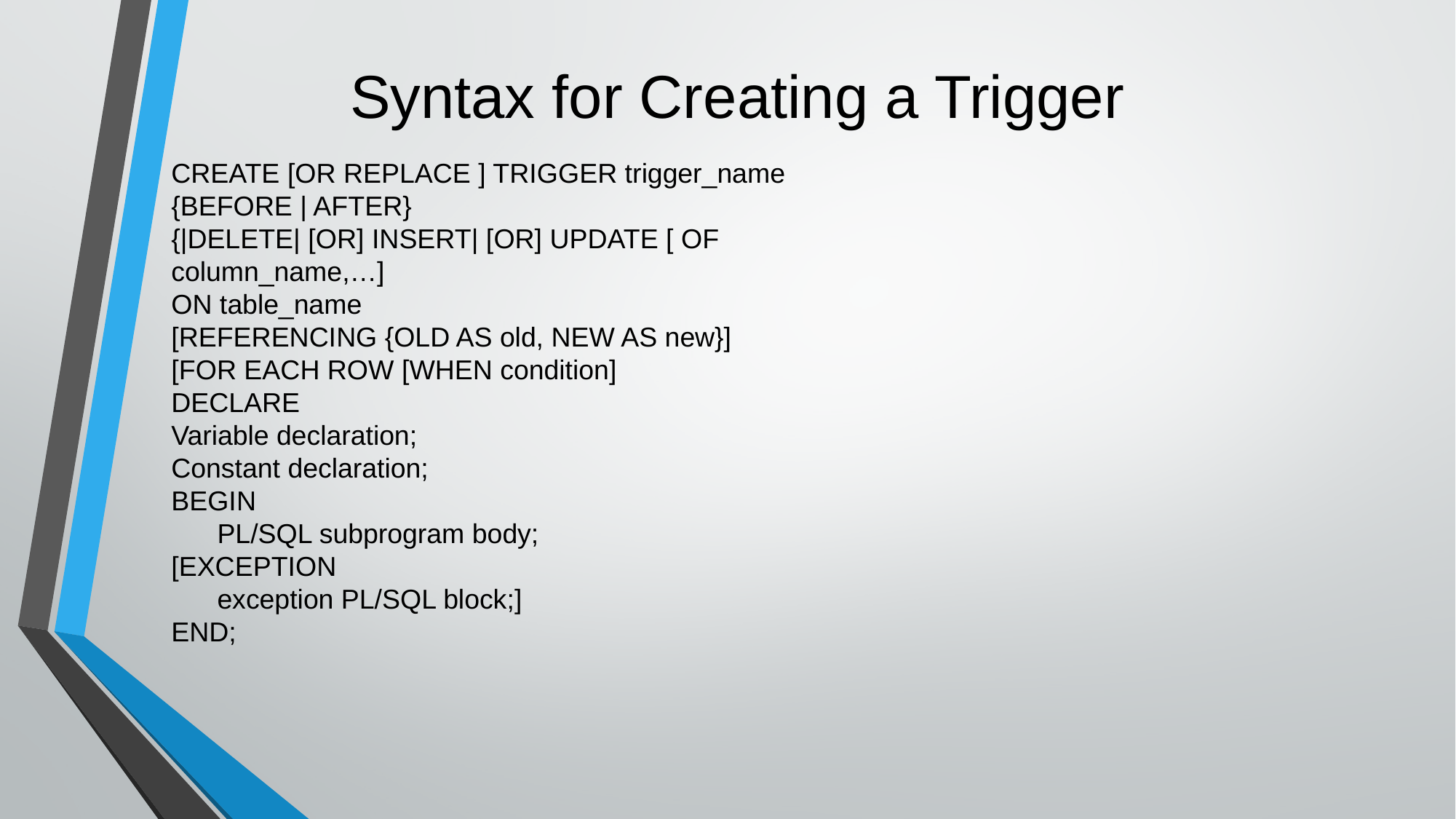

# Syntax for Creating a Trigger
CREATE [OR REPLACE ] TRIGGER trigger_name
{BEFORE | AFTER}
{|DELETE| [OR] INSERT| [OR] UPDATE [ OF column_name,…]
ON table_name
[REFERENCING {OLD AS old, NEW AS new}]
[FOR EACH ROW [WHEN condition]
DECLARE
Variable declaration;
Constant declaration;
BEGIN
      PL/SQL subprogram body;
[EXCEPTION
      exception PL/SQL block;]
END;